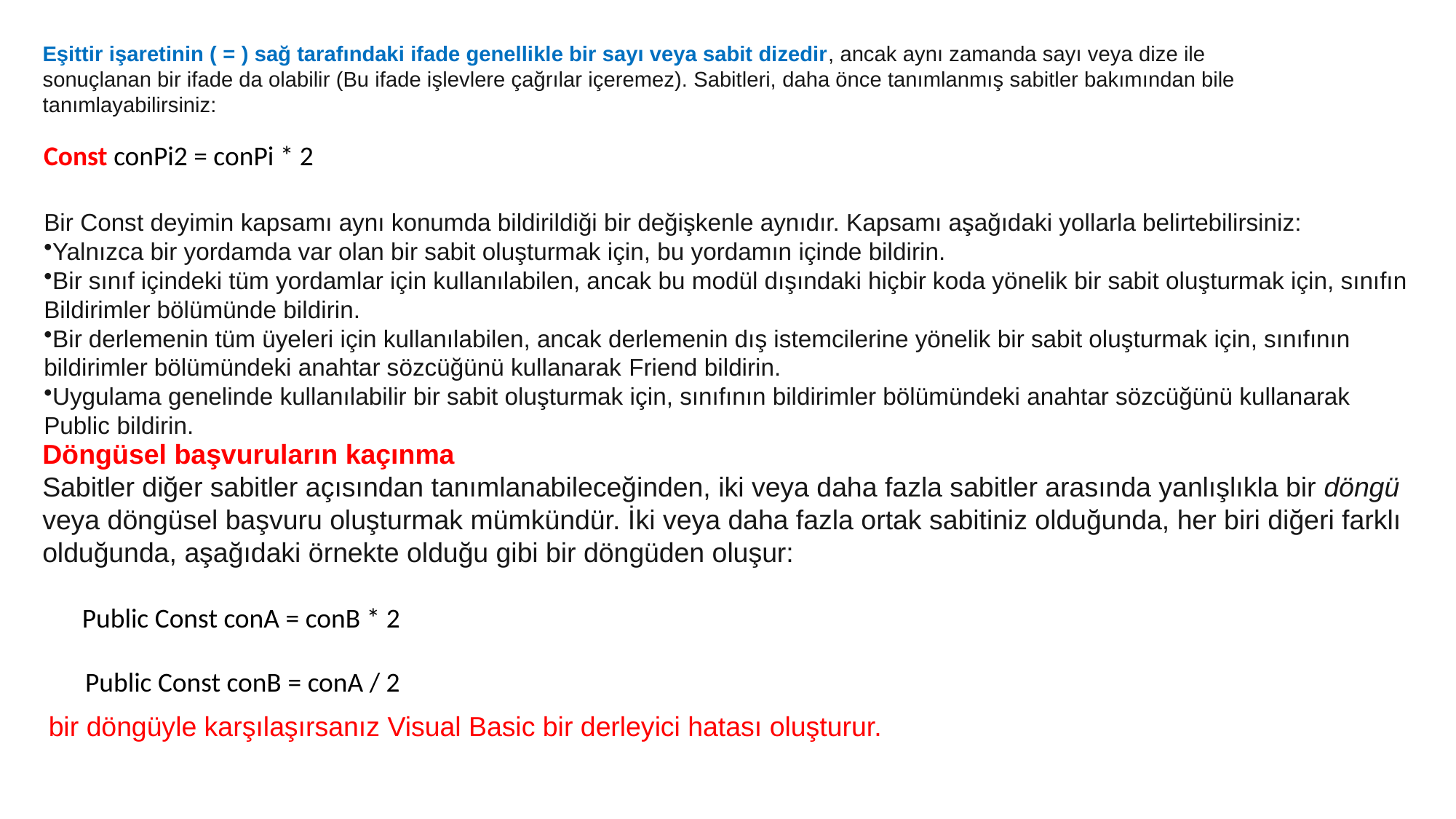

Eşittir işaretinin ( = ) sağ tarafındaki ifade genellikle bir sayı veya sabit dizedir, ancak aynı zamanda sayı veya dize ile sonuçlanan bir ifade da olabilir (Bu ifade işlevlere çağrılar içeremez). Sabitleri, daha önce tanımlanmış sabitler bakımından bile tanımlayabilirsiniz:
Const conPi2 = conPi * 2
User-Defined sabitleri kapsamı
Bir Const deyimin kapsamı aynı konumda bildirildiği bir değişkenle aynıdır. Kapsamı aşağıdaki yollarla belirtebilirsiniz:
Yalnızca bir yordamda var olan bir sabit oluşturmak için, bu yordamın içinde bildirin.
Bir sınıf içindeki tüm yordamlar için kullanılabilen, ancak bu modül dışındaki hiçbir koda yönelik bir sabit oluşturmak için, sınıfın
Bildirimler bölümünde bildirin.
Bir derlemenin tüm üyeleri için kullanılabilen, ancak derlemenin dış istemcilerine yönelik bir sabit oluşturmak için, sınıfının
bildirimler bölümündeki anahtar sözcüğünü kullanarak Friend bildirin.
Uygulama genelinde kullanılabilir bir sabit oluşturmak için, sınıfının bildirimler bölümündeki anahtar sözcüğünü kullanarak
Public bildirin.

Döngüsel başvuruların kaçınma
Sabitler diğer sabitler açısından tanımlanabileceğinden, iki veya daha fazla sabitler arasında yanlışlıkla bir döngü veya döngüsel başvuru oluşturmak mümkündür. İki veya daha fazla ortak sabitiniz olduğunda, her biri diğeri farklı olduğunda, aşağıdaki örnekte olduğu gibi bir döngüden oluşur:
Public Const conA = conB * 2
Public Const conB = conA / 2
bir döngüyle karşılaşırsanız Visual Basic bir derleyici hatası oluşturur.